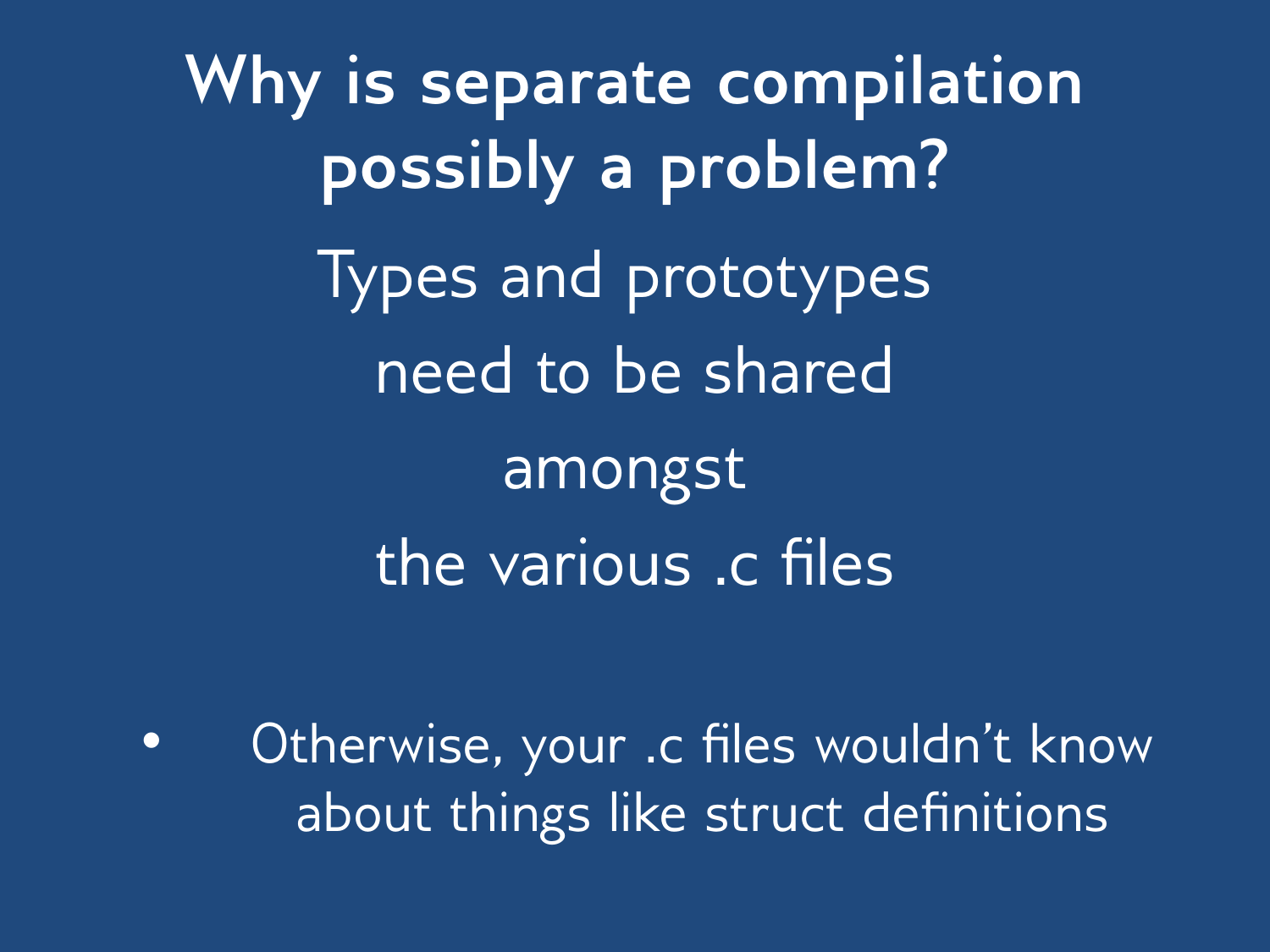

# Why is separate compilation possibly a problem?
Types and prototypes
need to be shared
amongst
the various .c files

Otherwise, your .c files wouldn’t know about things like struct definitions